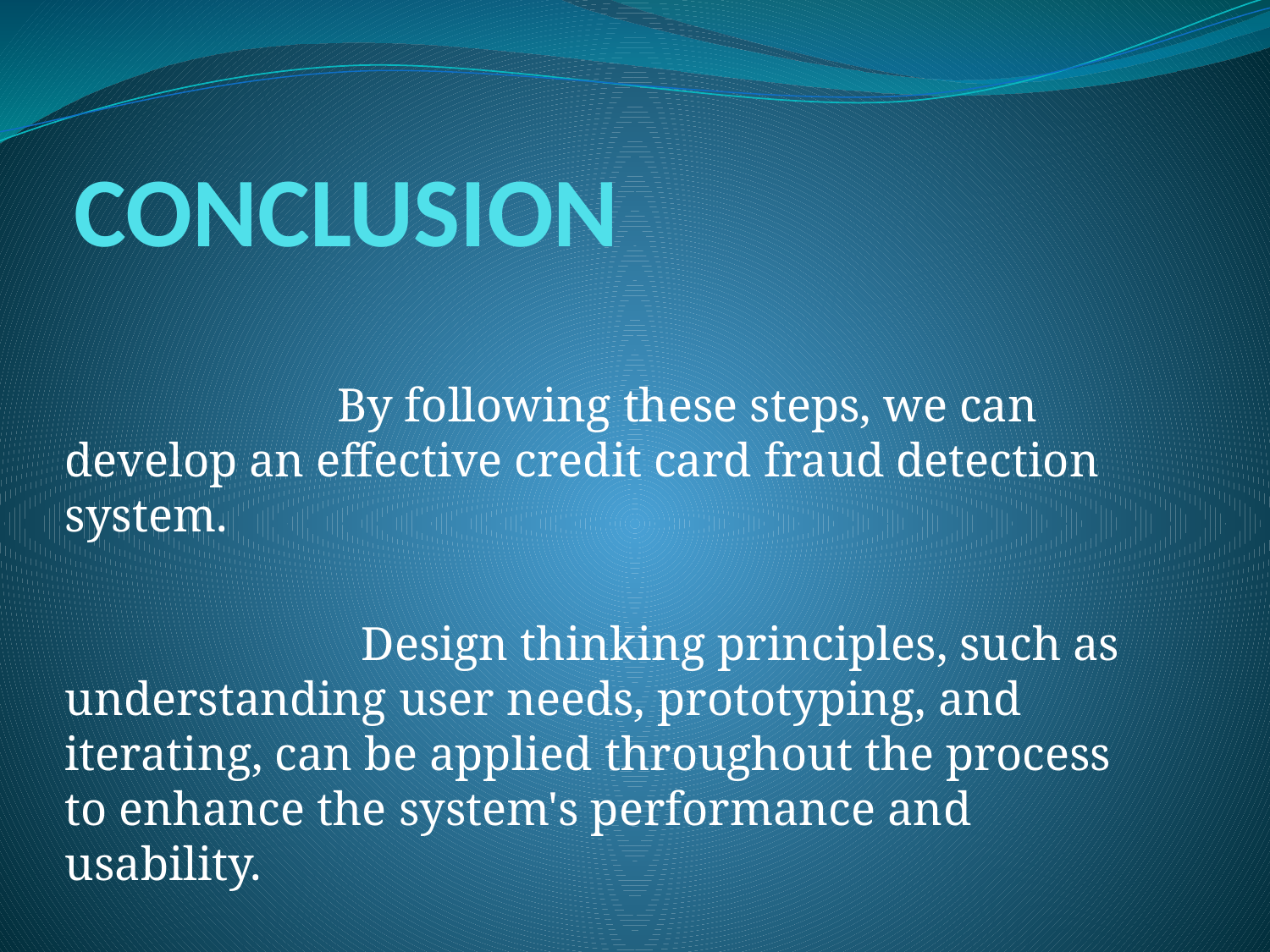

# CONCLUSION

                       By following these steps, we can develop an effective credit card fraud detection system.

                         Design thinking principles, such as understanding user needs, prototyping, and iterating, can be applied throughout the process to enhance the system's performance and usability.